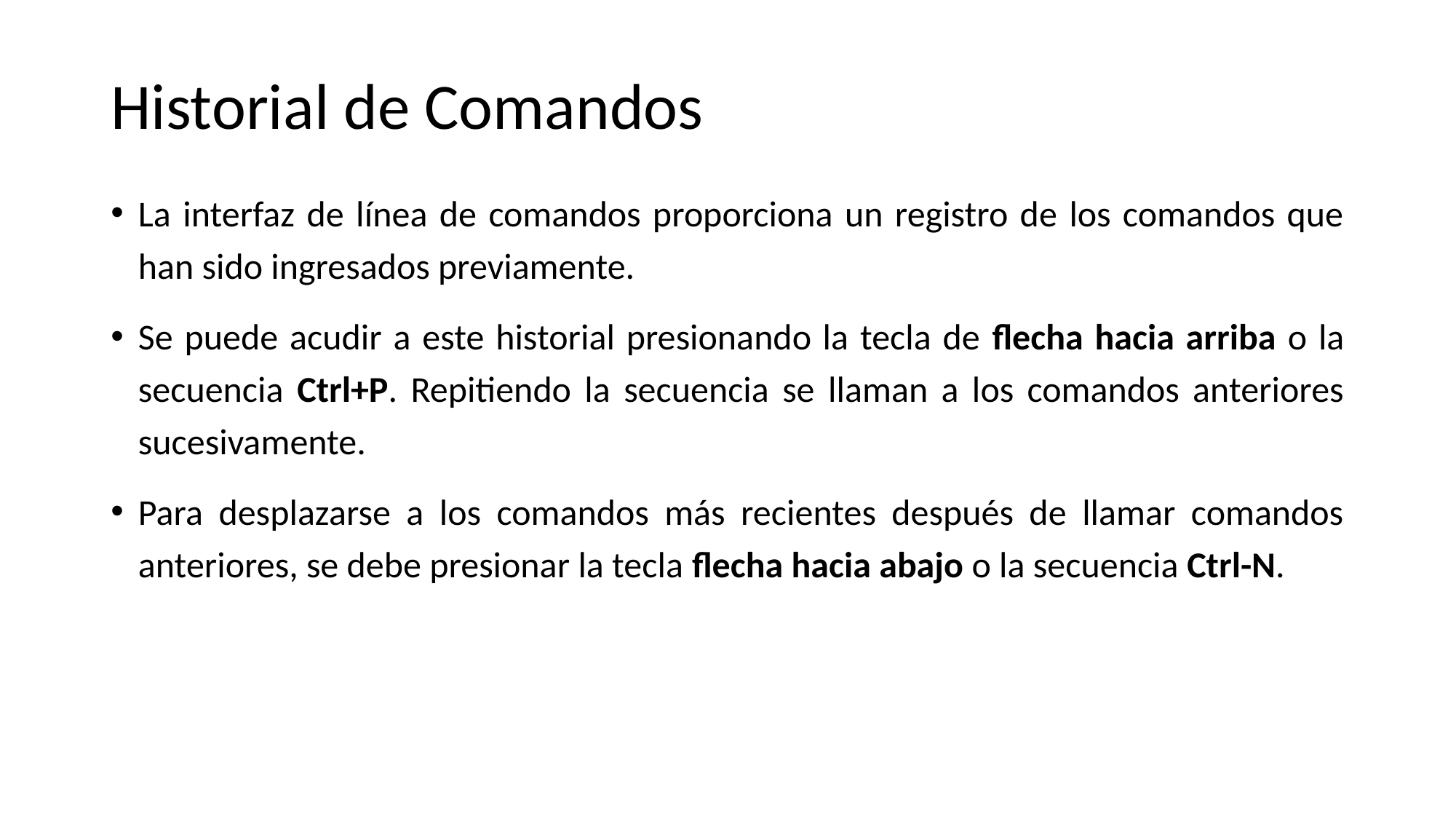

# Historial de Comandos
La interfaz de línea de comandos proporciona un registro de los comandos que han sido ingresados previamente.
Se puede acudir a este historial presionando la tecla de flecha hacia arriba o la secuencia Ctrl+P. Repitiendo la secuencia se llaman a los comandos anteriores sucesivamente.
Para desplazarse a los comandos más recientes después de llamar comandos anteriores, se debe presionar la tecla flecha hacia abajo o la secuencia Ctrl-N.

lunes, 19 de agosto de 2019